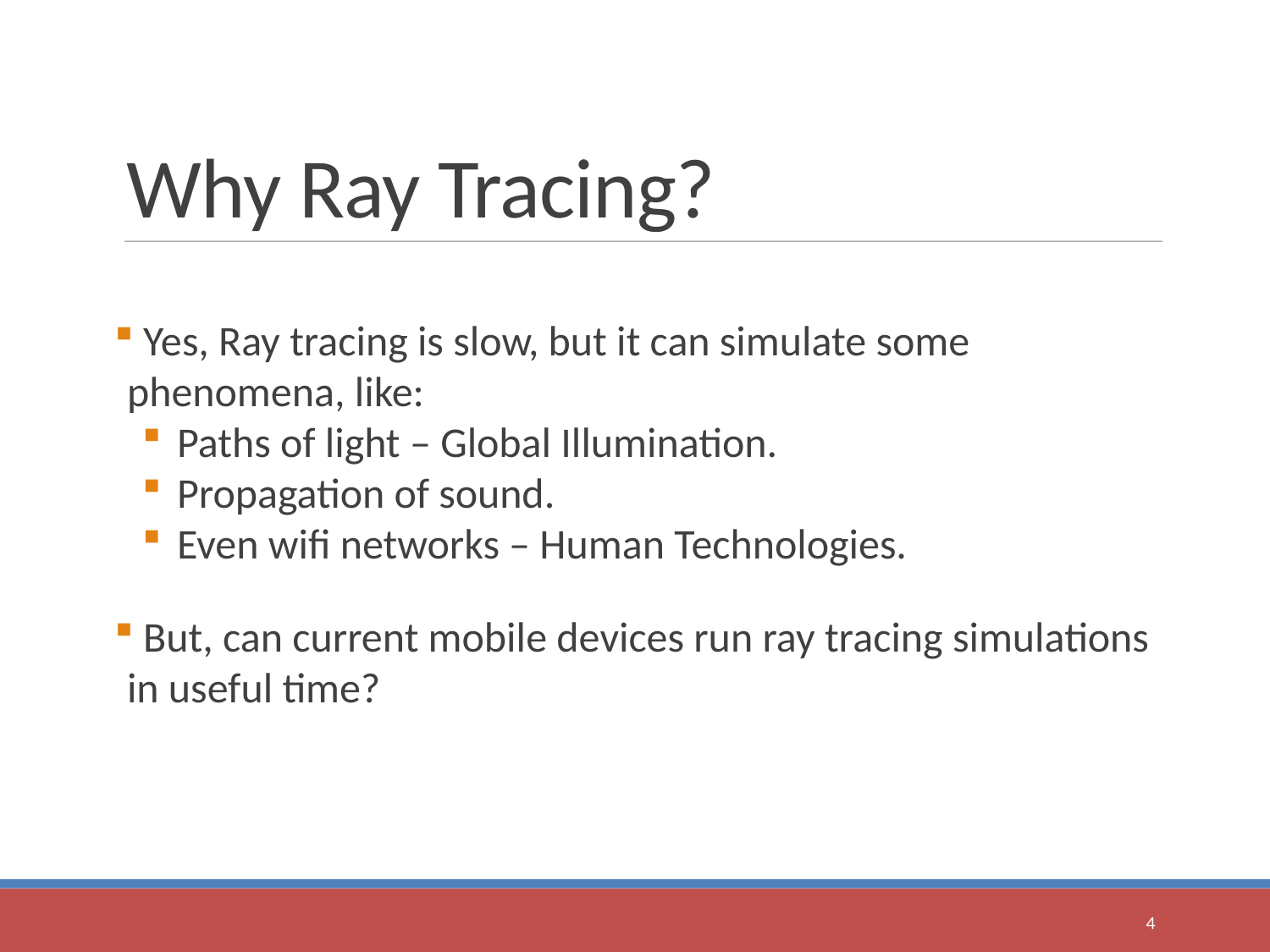

Why Ray Tracing?

 Yes, Ray tracing is slow, but it can simulate some phenomena, like:
 Paths of light – Global Illumination.
 Propagation of sound.
 Even wifi networks – Human Technologies.

 But, can current mobile devices run ray tracing simulations in useful time?

4